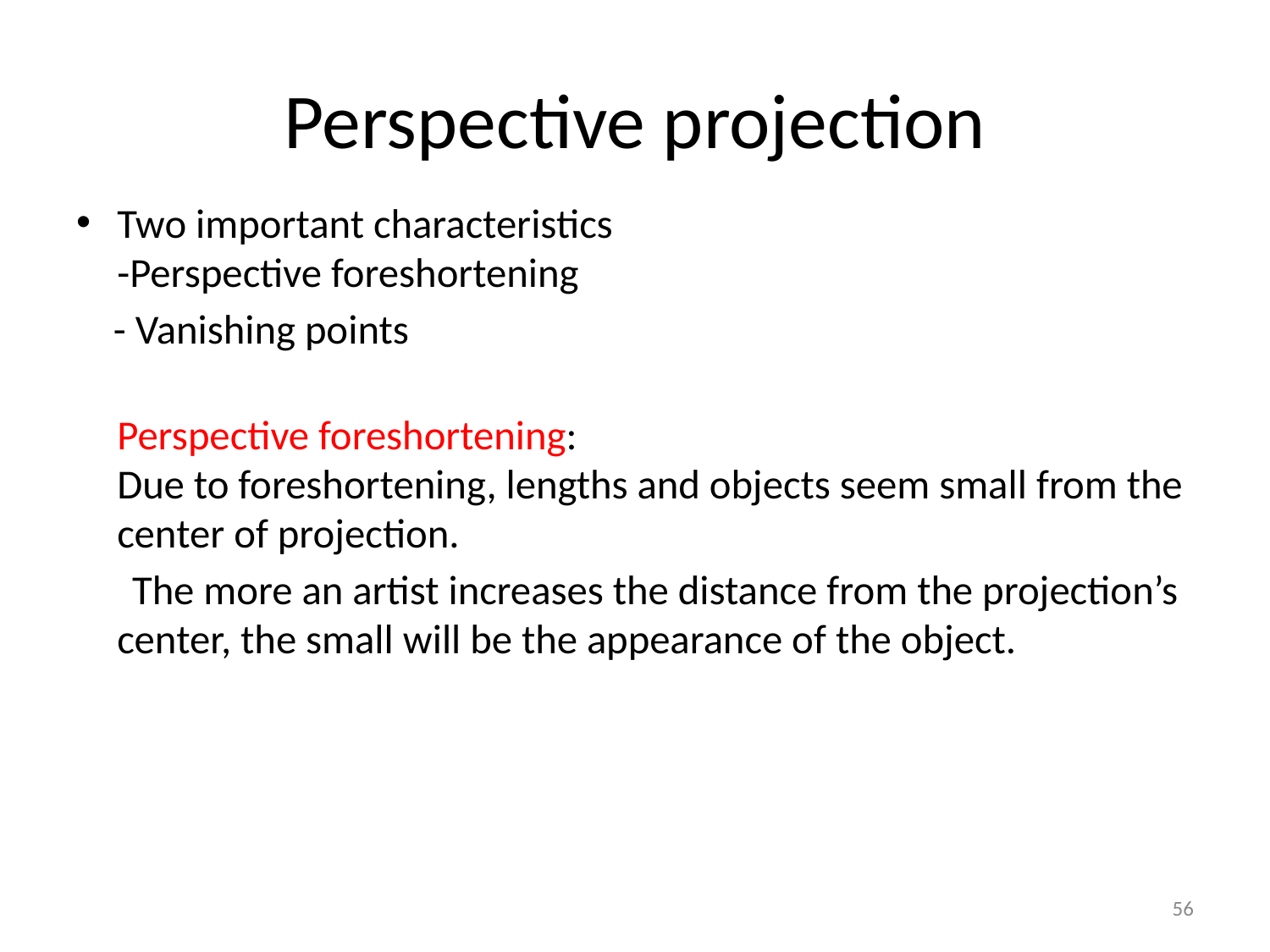

# Perspective projection
Two important characteristics
-Perspective foreshortening
    - Vanishing points
Perspective foreshortening:
Due to foreshortening, lengths and objects seem small from the center of projection.
      The more an artist increases the distance from the projection’s center, the small will be the appearance of the object.

56